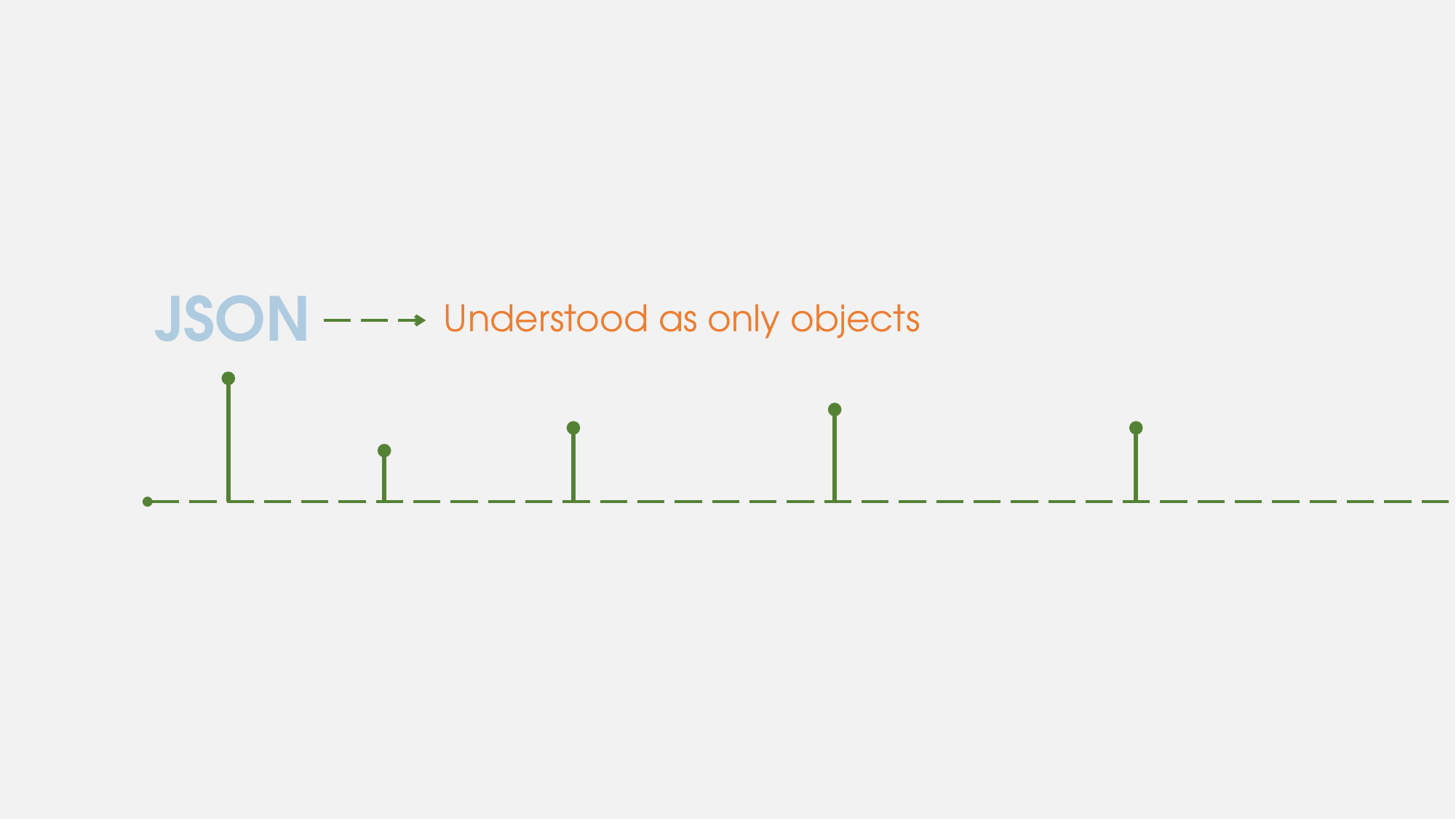

JSON
Understood as only objects
J
S
O
N